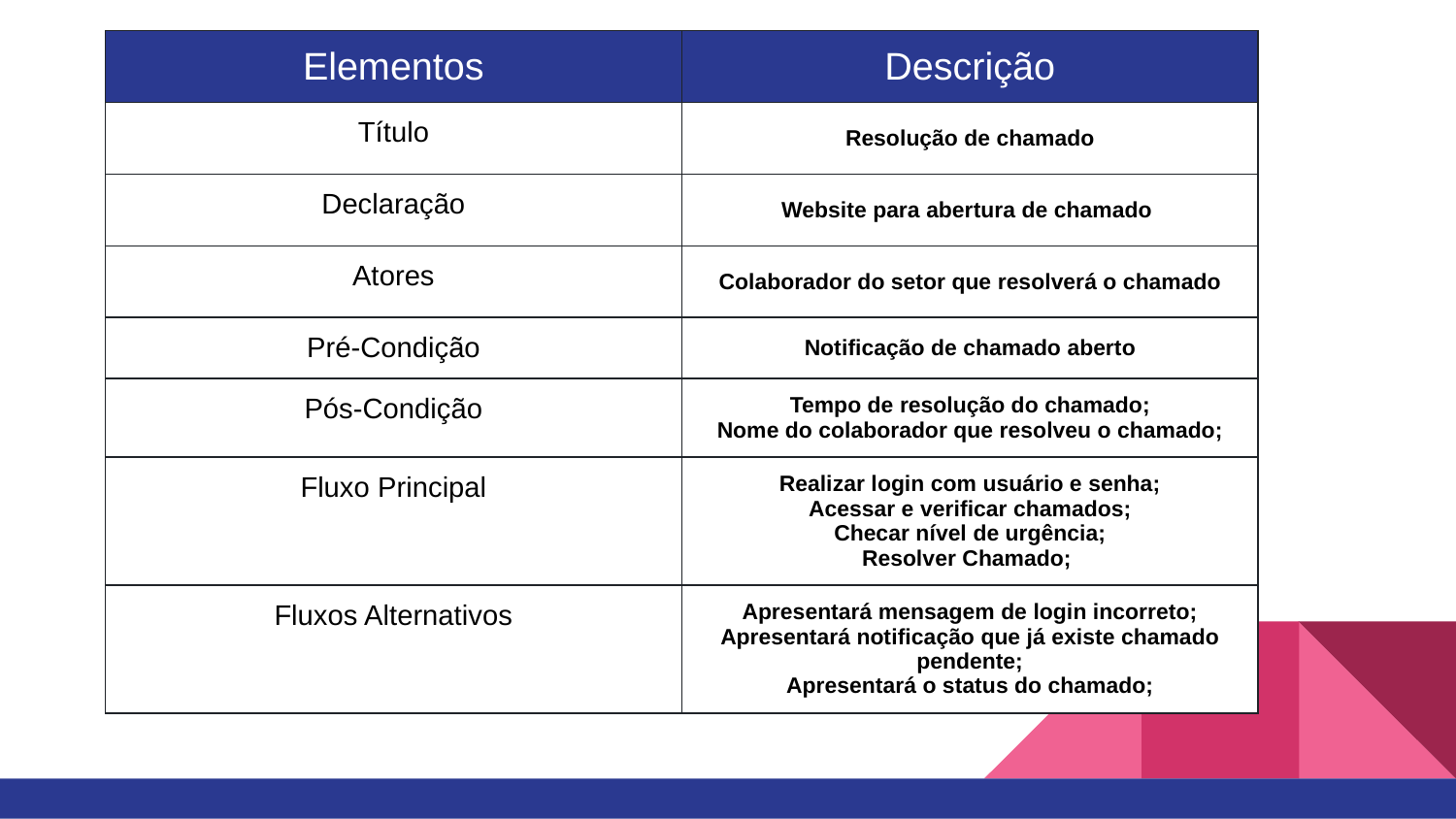

| Elementos | Descrição |
| --- | --- |
| Título | Resolução de chamado |
| Declaração | Website para abertura de chamado |
| Atores | Colaborador do setor que resolverá o chamado |
| Pré-Condição | Notificação de chamado aberto |
| Pós-Condição | Tempo de resolução do chamado; Nome do colaborador que resolveu o chamado; |
| Fluxo Principal | Realizar login com usuário e senha; Acessar e verificar chamados; Checar nível de urgência; Resolver Chamado; |
| Fluxos Alternativos | Apresentará mensagem de login incorreto; Apresentará notificação que já existe chamado pendente; Apresentará o status do chamado; |